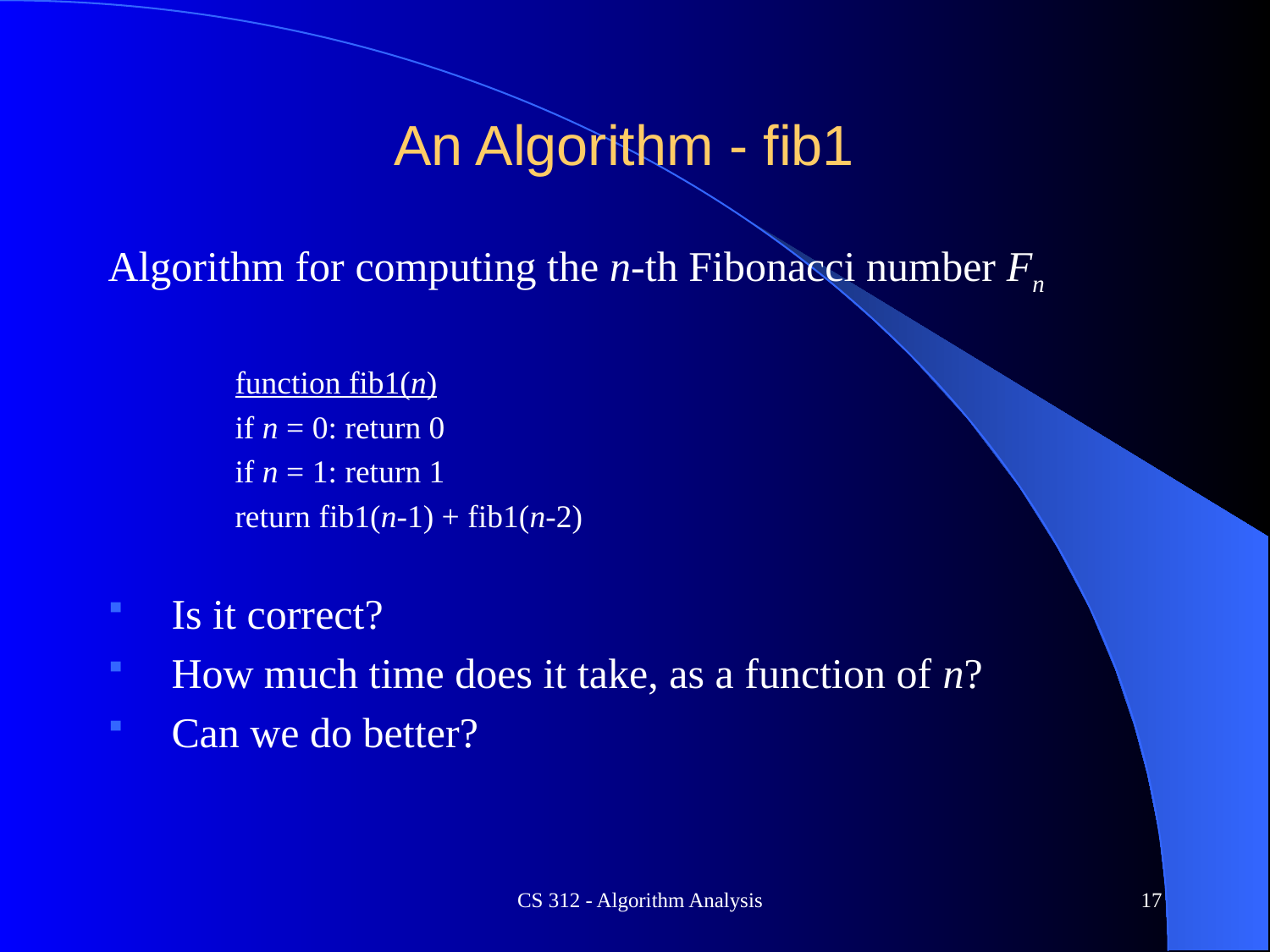

# An Algorithm - fib1
Algorithm for computing the n-th Fibonacci number Fn

function fib1(n)
if n = 0: return 0
if n = 1: return 1
return fib1(n-1) + fib1(n-2)

Is it correct?
How much time does it take, as a function of n?
Can we do better?
CS 312 - Algorithm Analysis
17